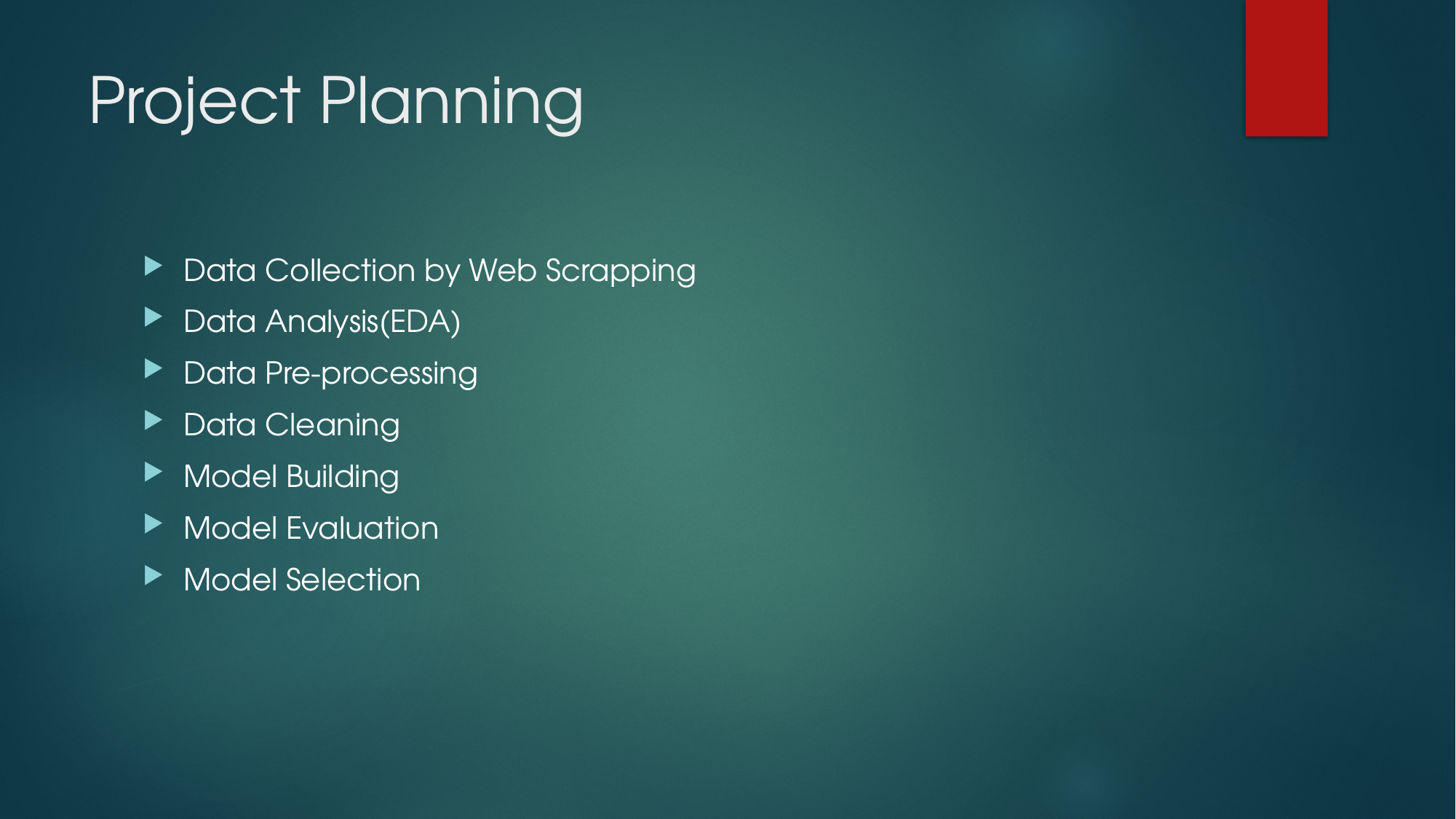

# Project Planning
Data Collection by Web Scrapping
Data Analysis(EDA)
Data Pre-processing
Data Cleaning
Model Building
Model Evaluation
Model Selection